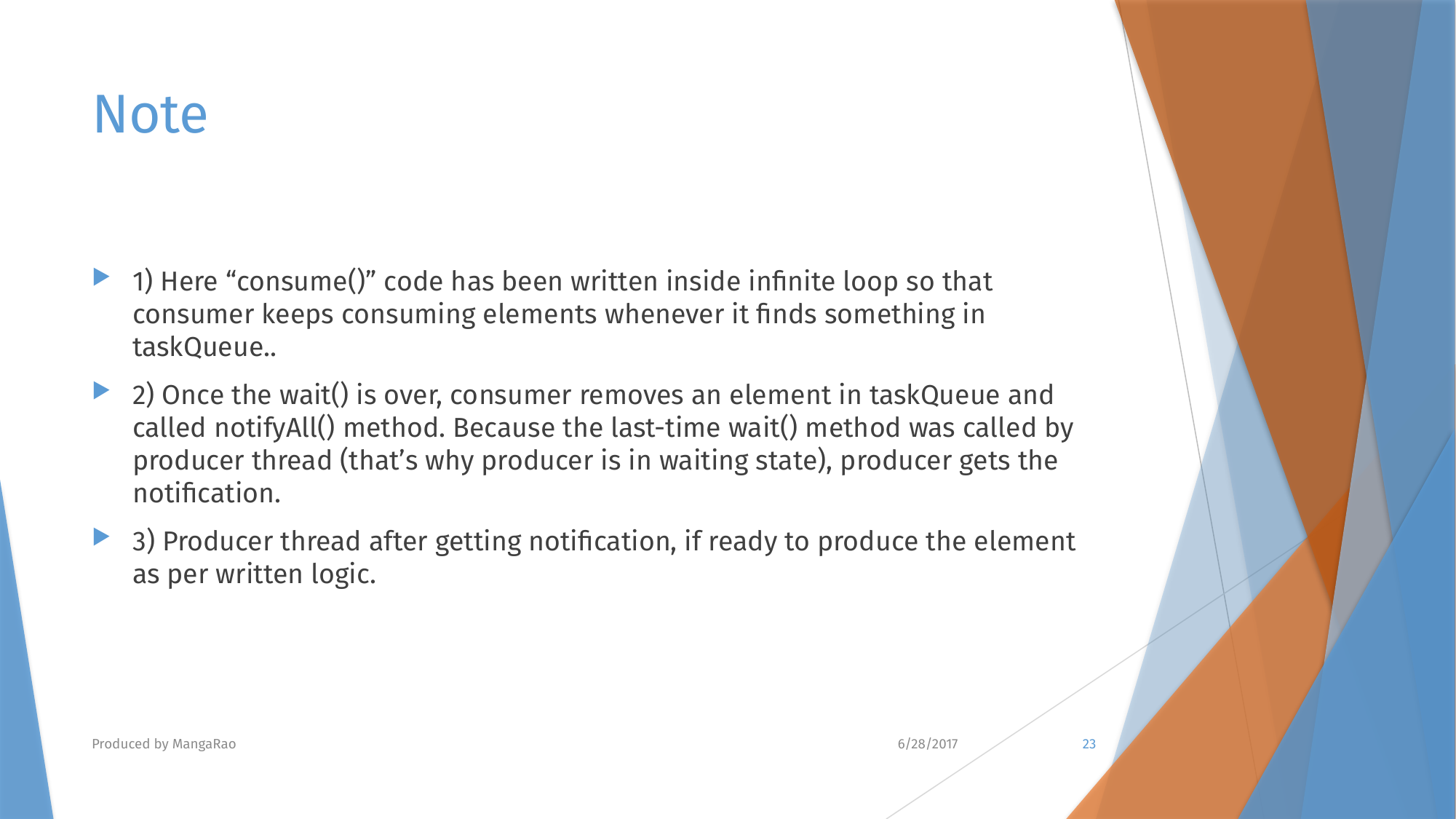

# Note
1) Here “consume()” code has been written inside infinite loop so that consumer keeps consuming elements whenever it finds something in taskQueue..
2) Once the wait() is over, consumer removes an element in taskQueue and called notifyAll() method. Because the last-time wait() method was called by producer thread (that’s why producer is in waiting state), producer gets the notification.
3) Producer thread after getting notification, if ready to produce the element as per written logic.
Produced by MangaRao
6/28/2017
23